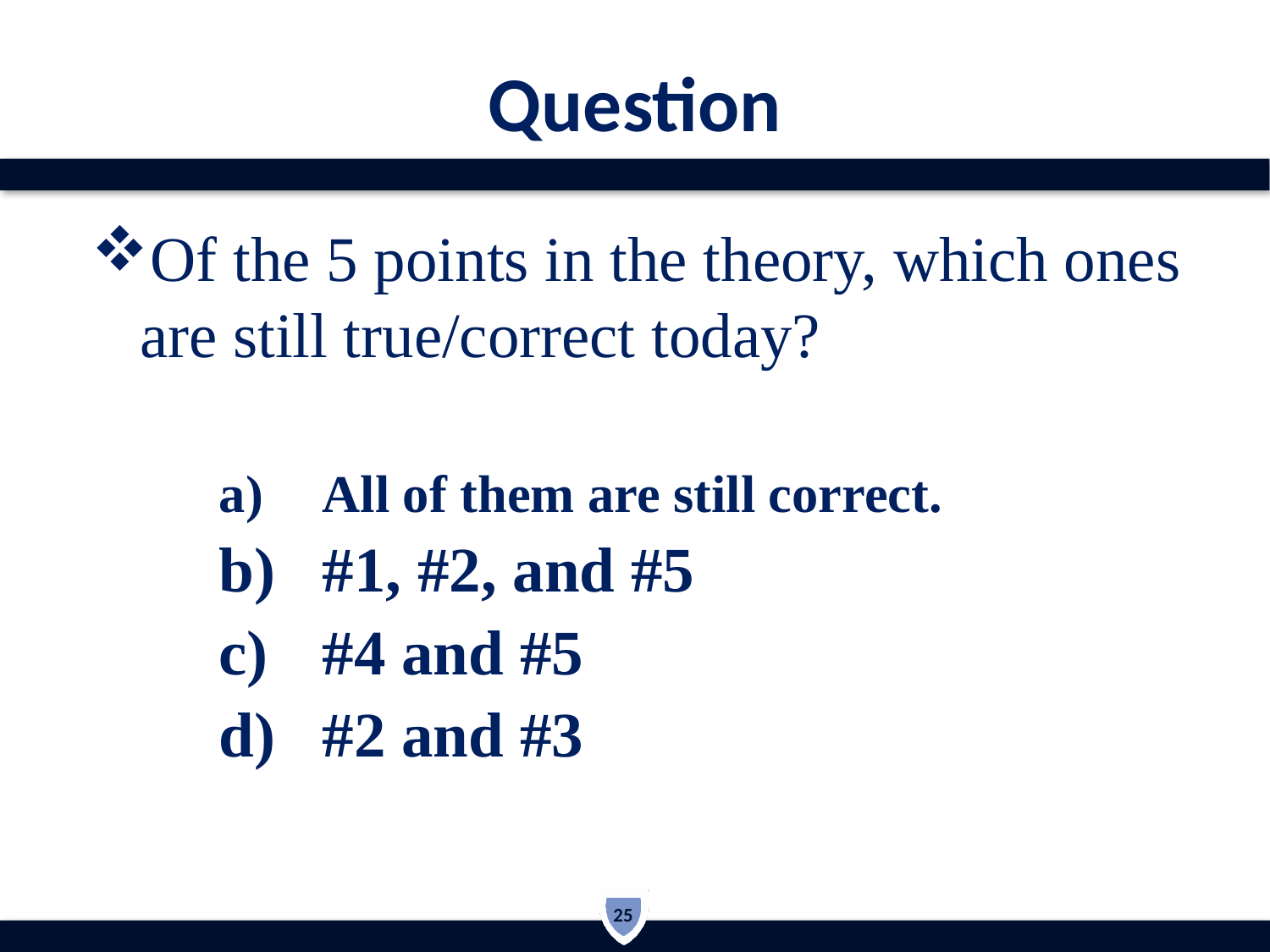

# Question
Of the 5 points in the theory, which ones are still true/correct today?

All of them are still correct.
#1, #2, and #5
#4 and #5
#2 and #3
25